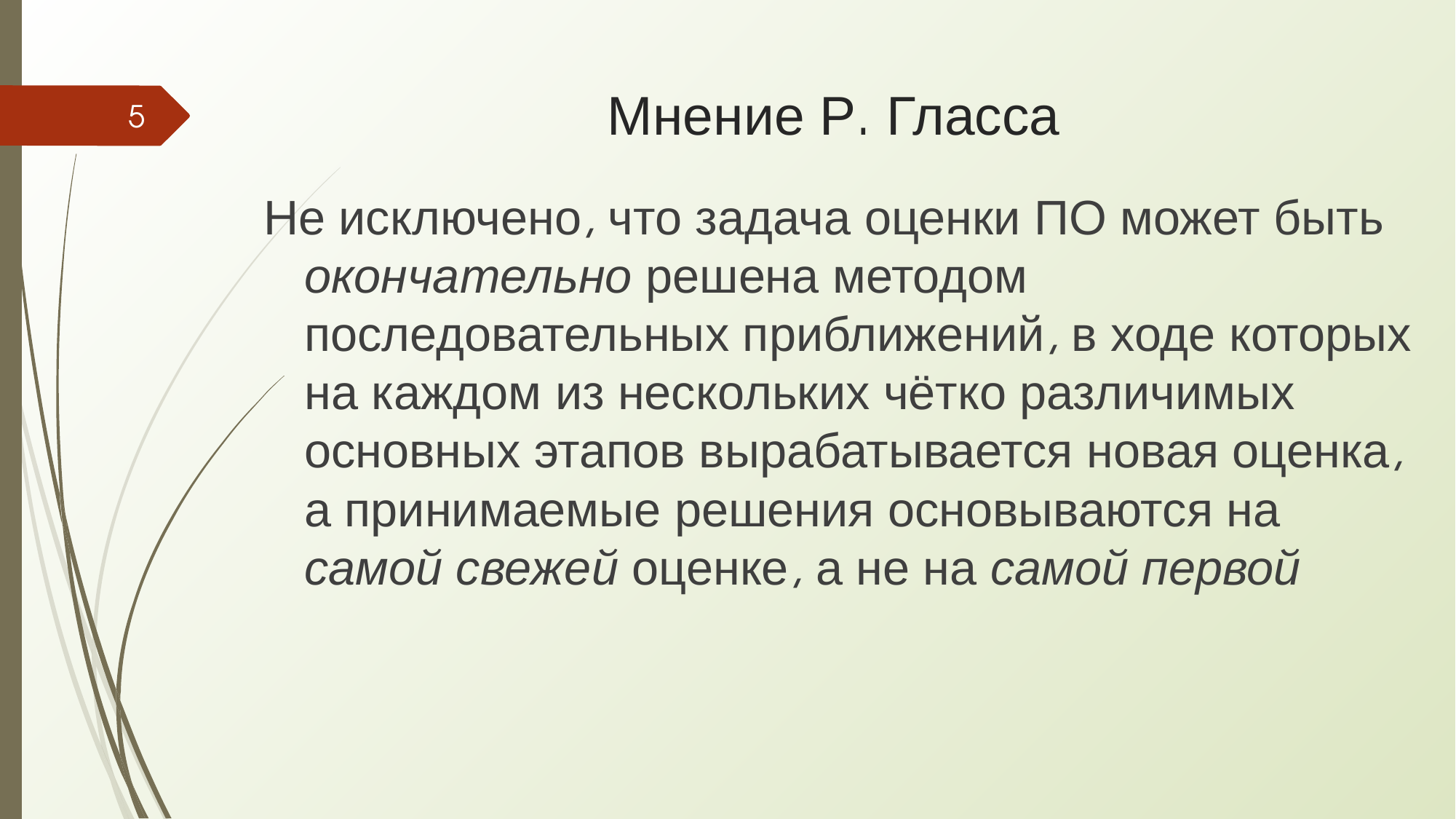

# Мнение Р. Гласса
5
Не исключено, что задача оценки ПО может быть окончательно решена методом последовательных приближений, в ходе которых на каждом из нескольких чётко различимых основных этапов вырабатывается новая оценка, а принимаемые решения основываются на самой свежей оценке, а не на самой первой